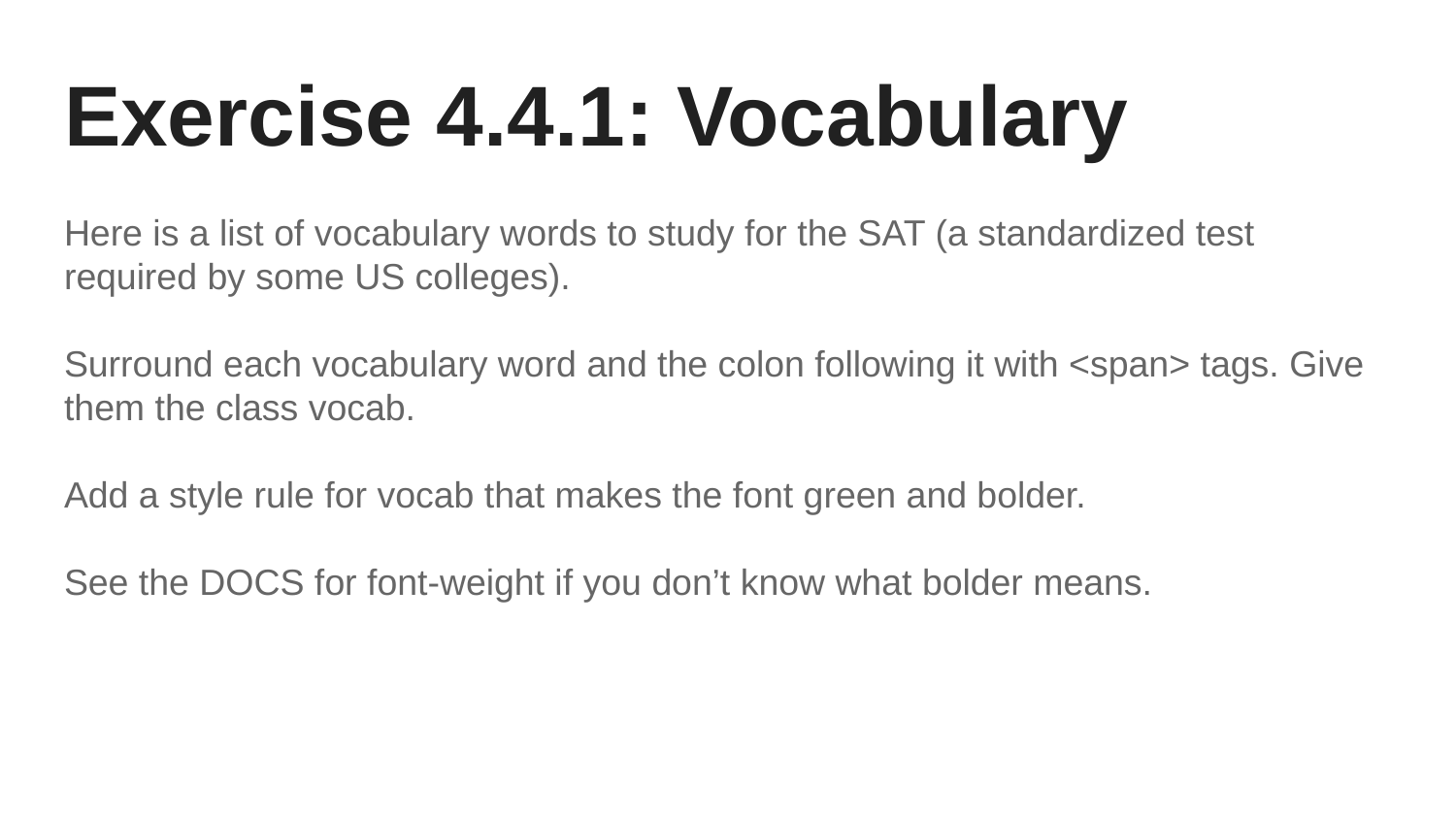

# Exercise 4.4.1: Vocabulary
Here is a list of vocabulary words to study for the SAT (a standardized test required by some US colleges).

Surround each vocabulary word and the colon following it with <span> tags. Give them the class vocab.

Add a style rule for vocab that makes the font green and bolder.

See the DOCS for font-weight if you don’t know what bolder means.